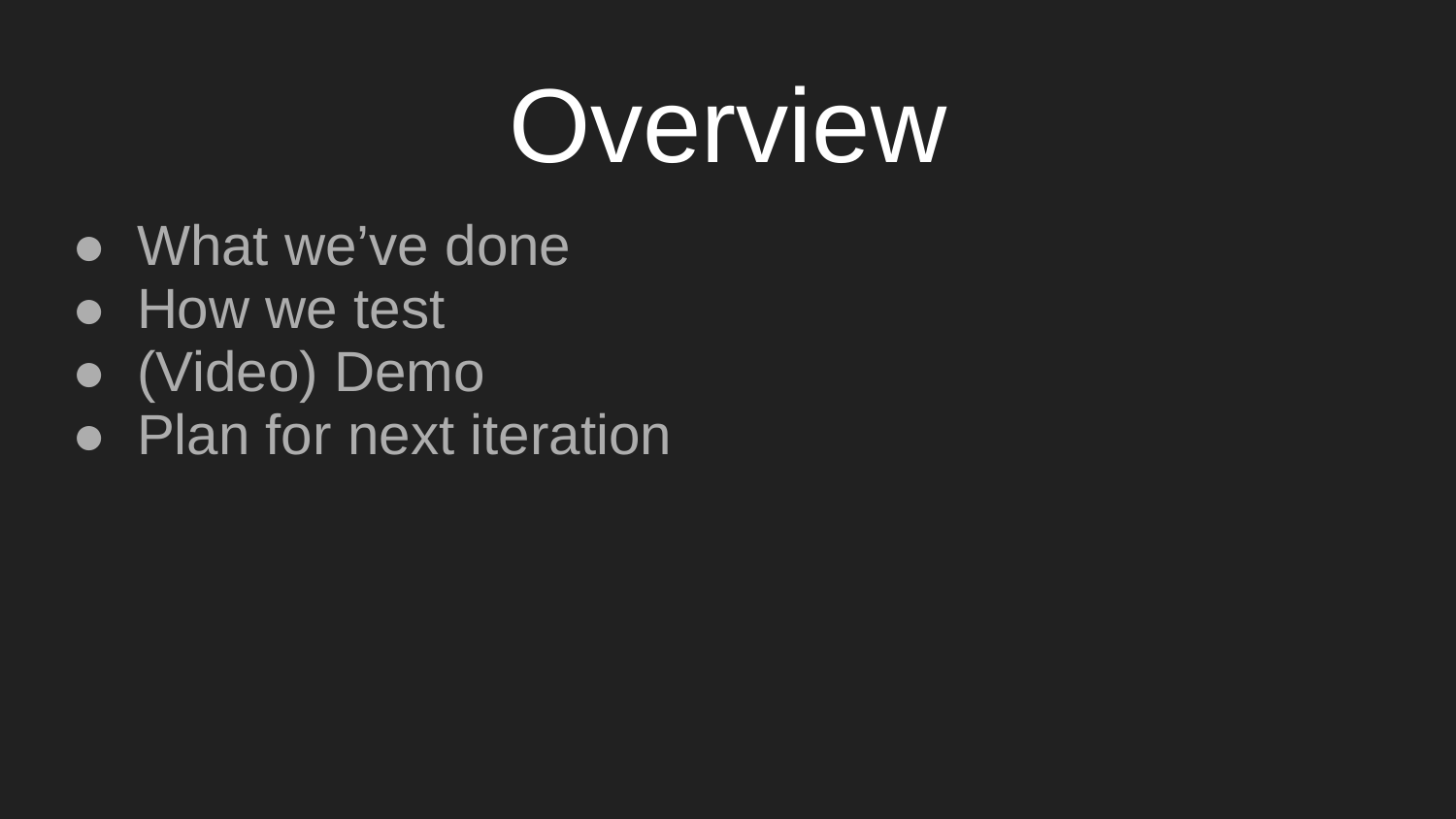

# Overview
What we’ve done
How we test
(Video) Demo
Plan for next iteration